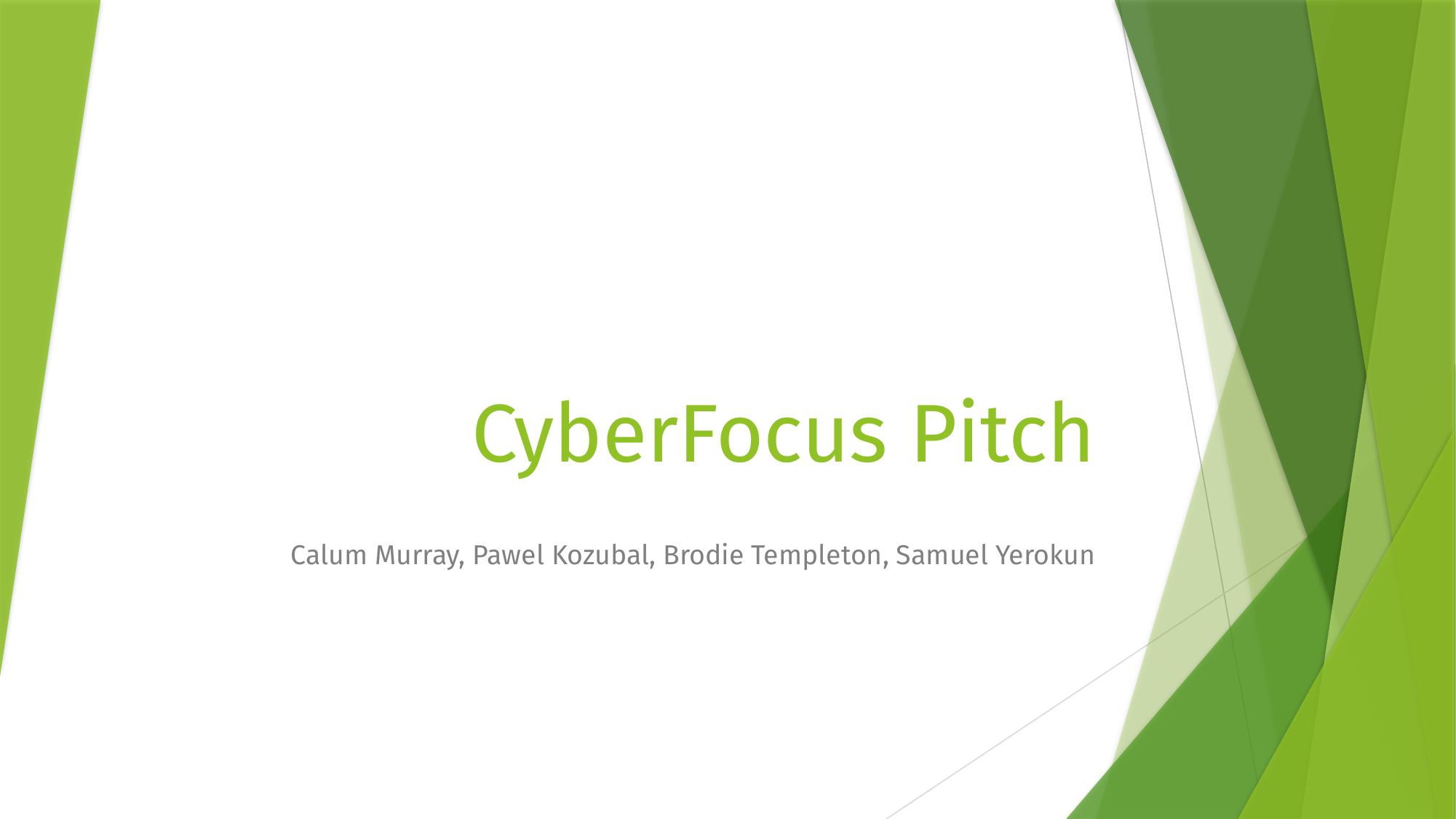

# CyberFocus Pitch

Calum Murray, Pawel Kozubal, Brodie Templeton, Samuel Yerokun